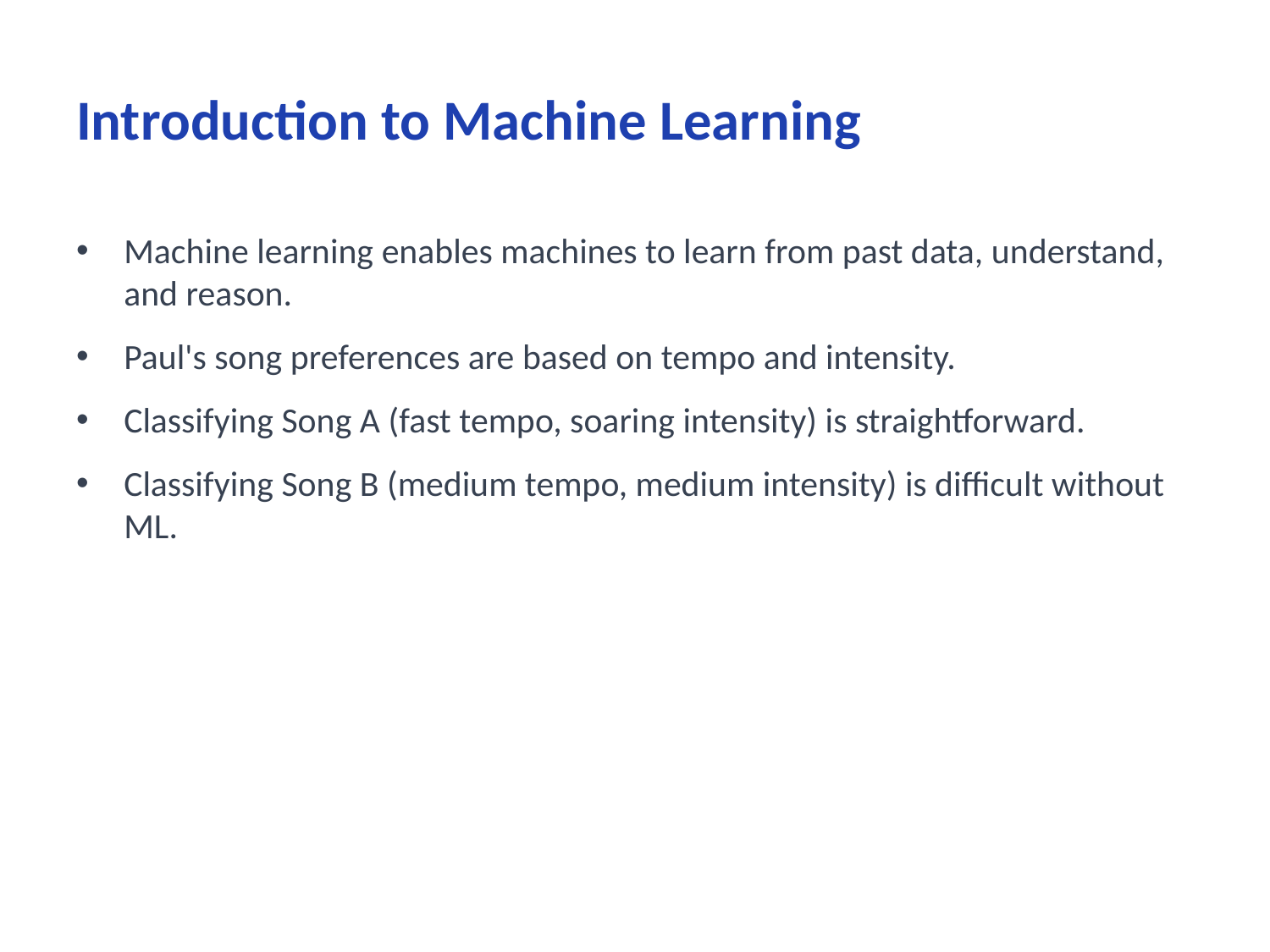

# Introduction to Machine Learning
Machine learning enables machines to learn from past data, understand, and reason.
Paul's song preferences are based on tempo and intensity.
Classifying Song A (fast tempo, soaring intensity) is straightforward.
Classifying Song B (medium tempo, medium intensity) is difficult without ML.